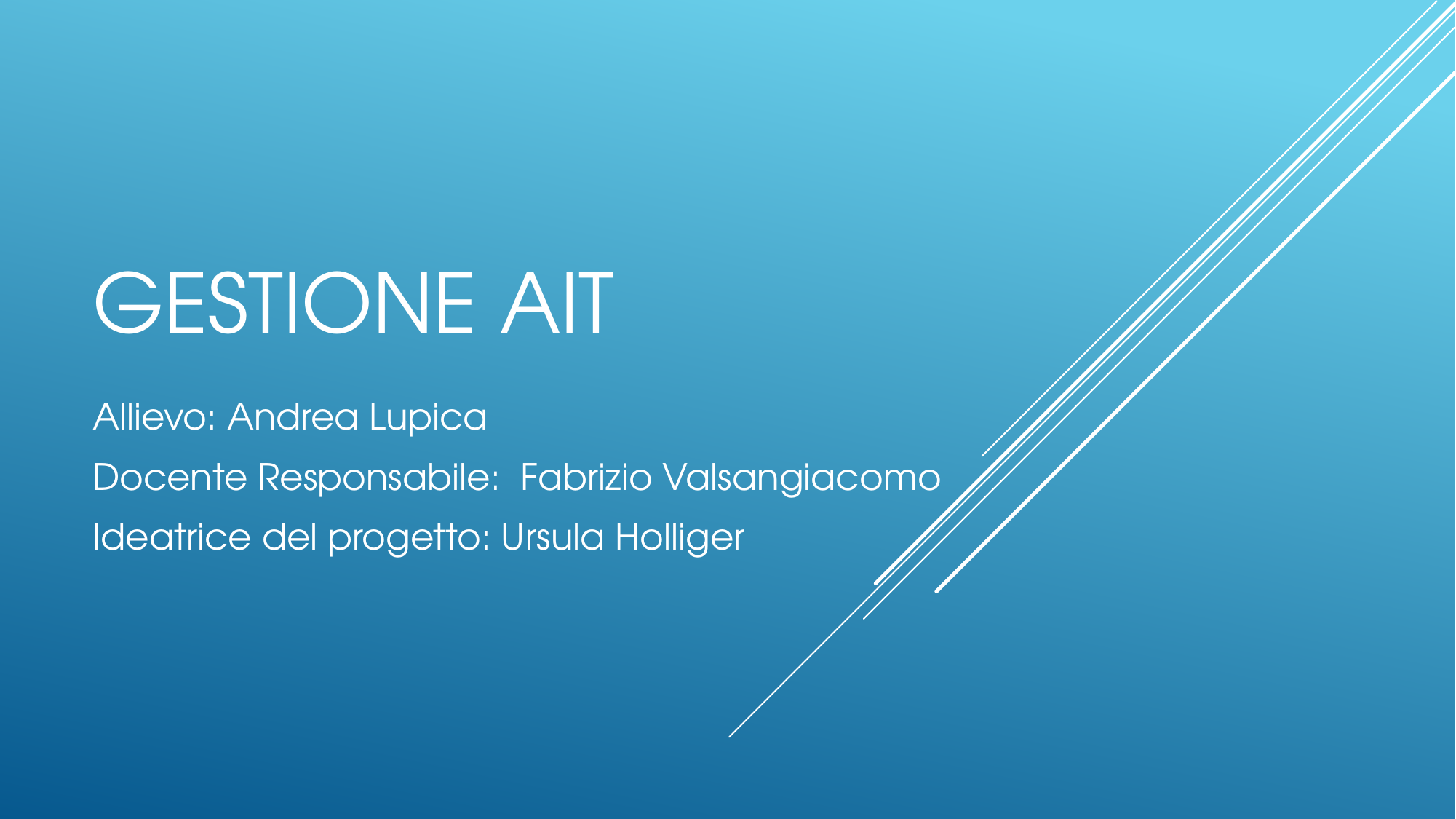

# Gestione AIT
Allievo: Andrea Lupica
Docente Responsabile:  Fabrizio Valsangiacomo
Ideatrice del progetto: Ursula Holliger